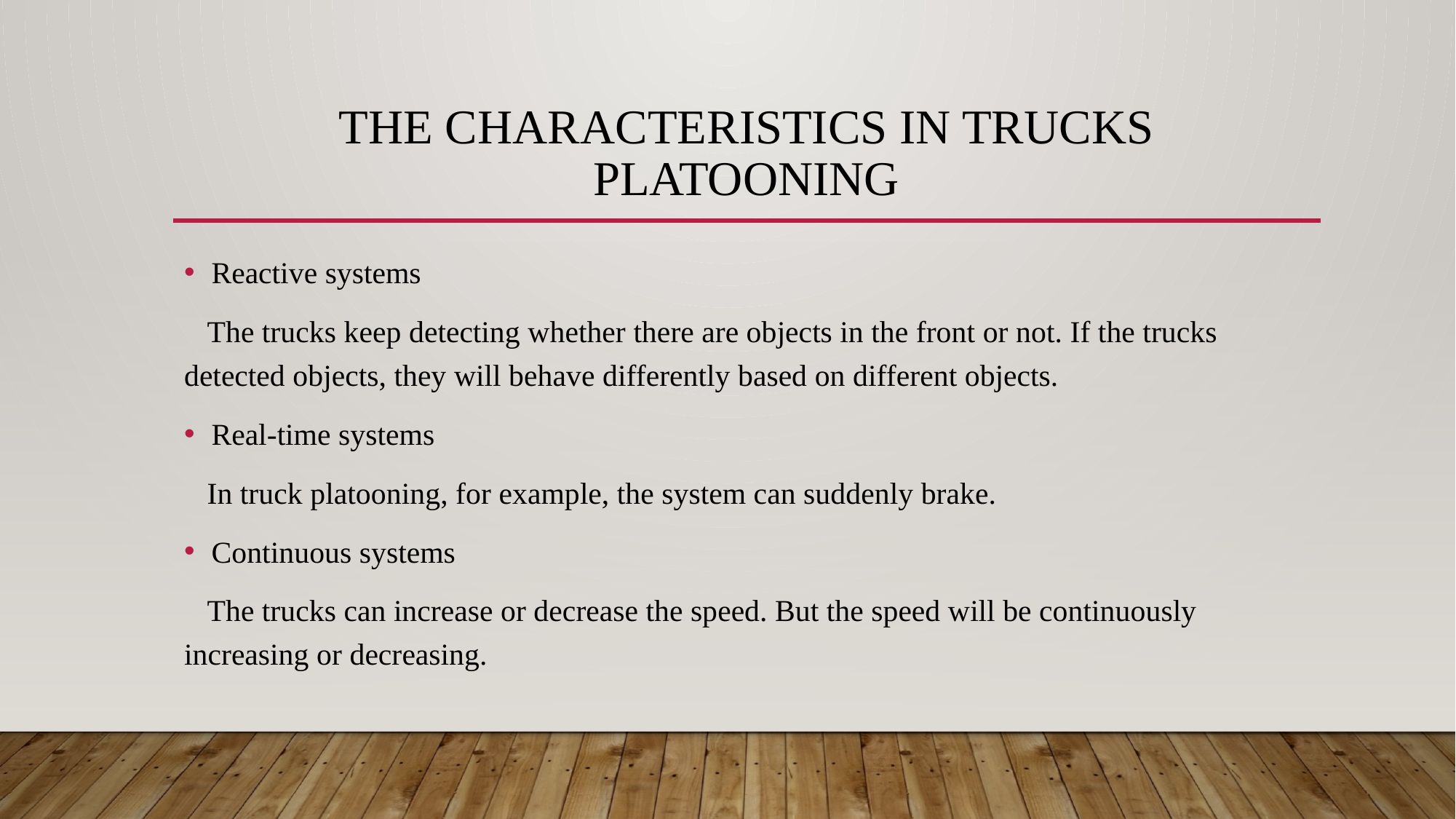

# The characteristics in trucks platooning
Reactive systems
   The trucks keep detecting whether there are objects in the front or not. If the trucks detected objects, they will behave differently based on different objects.
Real-time systems
   In truck platooning, for example, the system can suddenly brake.
Continuous systems
   The trucks can increase or decrease the speed. But the speed will be continuously increasing or decreasing.